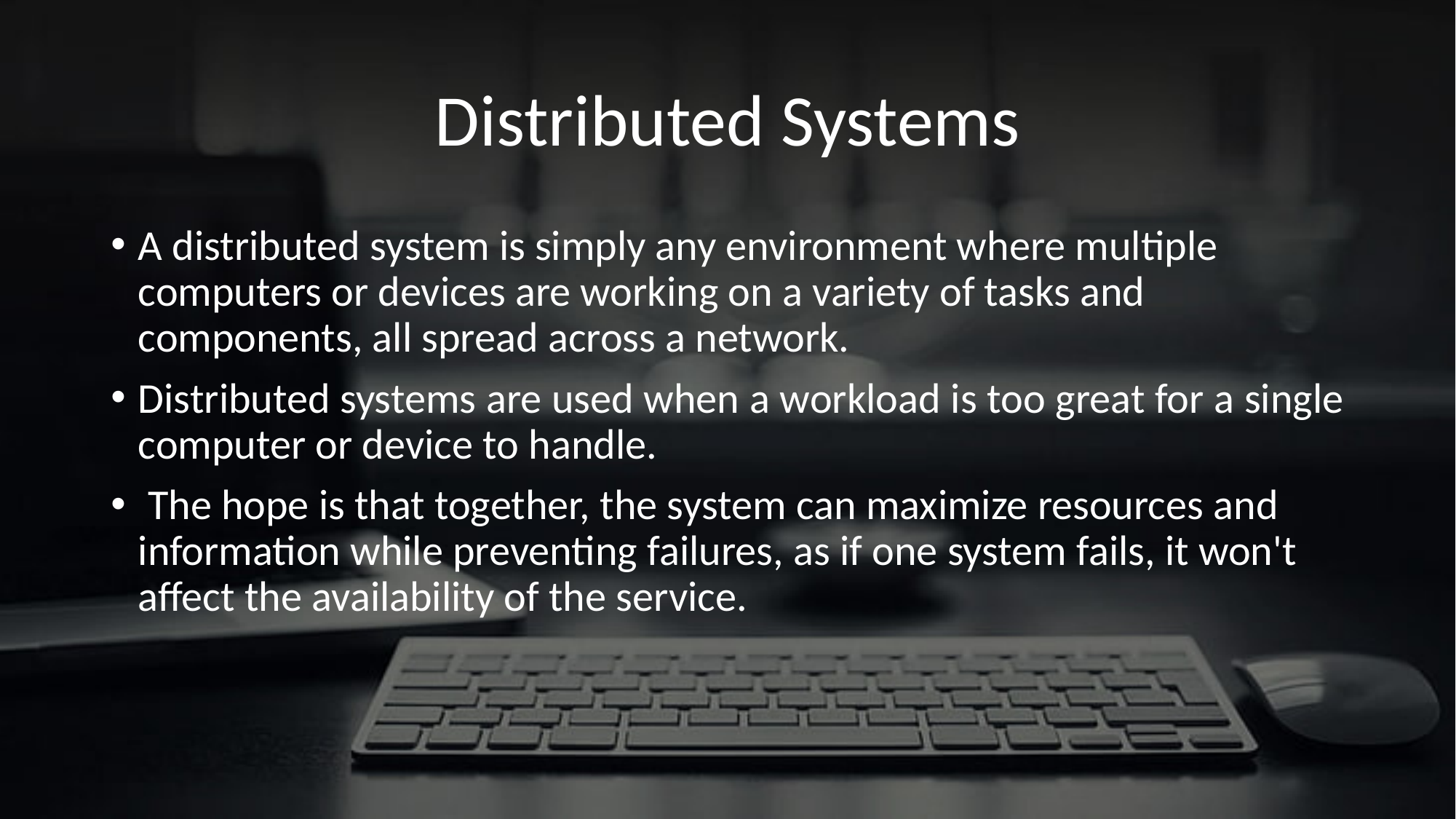

# Distributed Systems
A distributed system is simply any environment where multiple computers or devices are working on a variety of tasks and components, all spread across a network.
Distributed systems are used when a workload is too great for a single computer or device to handle.
 The hope is that together, the system can maximize resources and information while preventing failures, as if one system fails, it won't affect the availability of the service.